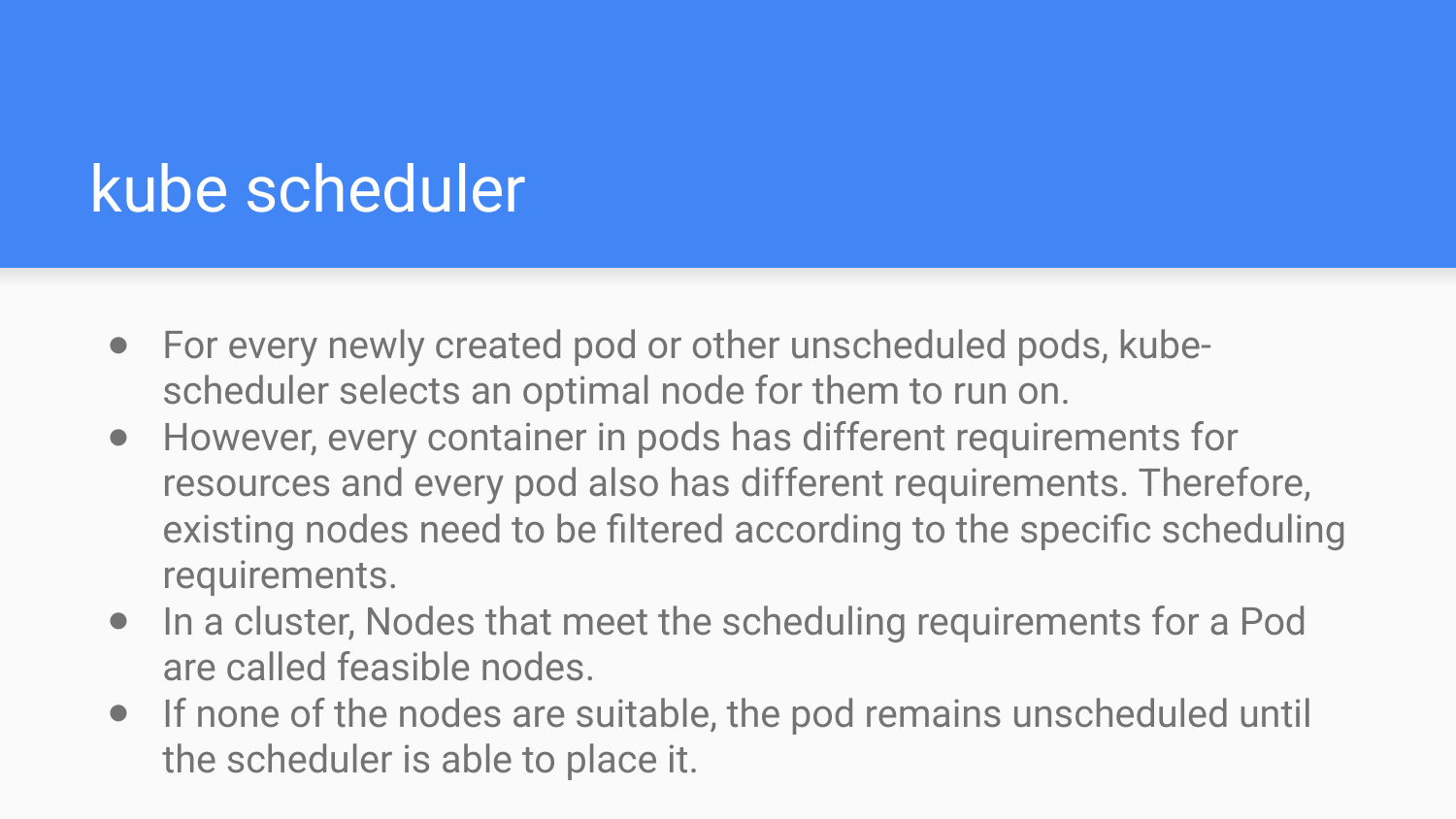

# kube scheduler
For every newly created pod or other unscheduled pods, kube-scheduler selects an optimal node for them to run on.
However, every container in pods has different requirements for resources and every pod also has different requirements. Therefore, existing nodes need to be filtered according to the specific scheduling requirements.
In a cluster, Nodes that meet the scheduling requirements for a Pod are called feasible nodes.
If none of the nodes are suitable, the pod remains unscheduled until the scheduler is able to place it.